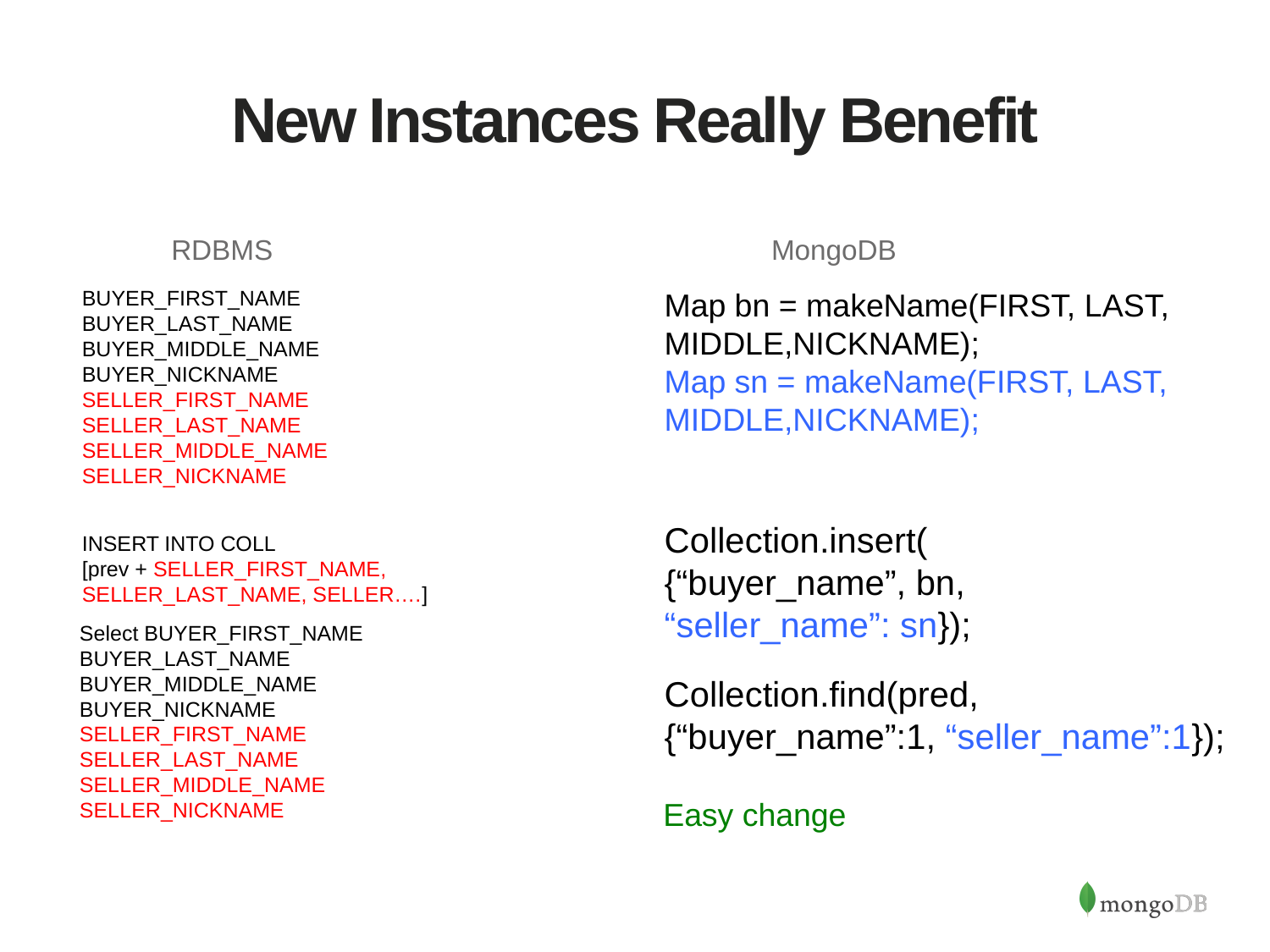

# New Instances Really Benefit
| RDBMS | MongoDB |
| --- | --- |
BUYER_FIRST_NAME
BUYER_LAST_NAME
BUYER_MIDDLE_NAME
BUYER_NICKNAME
SELLER_FIRST_NAME
SELLER_LAST_NAME
SELLER_MIDDLE_NAME
SELLER_NICKNAME

INSERT INTO COLL
[prev + SELLER_FIRST_NAME, SELLER_LAST_NAME, SELLER….]

Map bn = makeName(FIRST, LAST, MIDDLE,NICKNAME);
Map sn = makeName(FIRST, LAST, MIDDLE,NICKNAME);

Collection.insert(
{“buyer_name”, bn,
“seller_name”: sn});

Select BUYER_FIRST_NAME
BUYER_LAST_NAME
BUYER_MIDDLE_NAME
BUYER_NICKNAME
SELLER_FIRST_NAME
SELLER_LAST_NAME
SELLER_MIDDLE_NAME
SELLER_NICKNAME
Collection.find(pred,
{“buyer_name”:1, “seller_name”:1});

Easy change